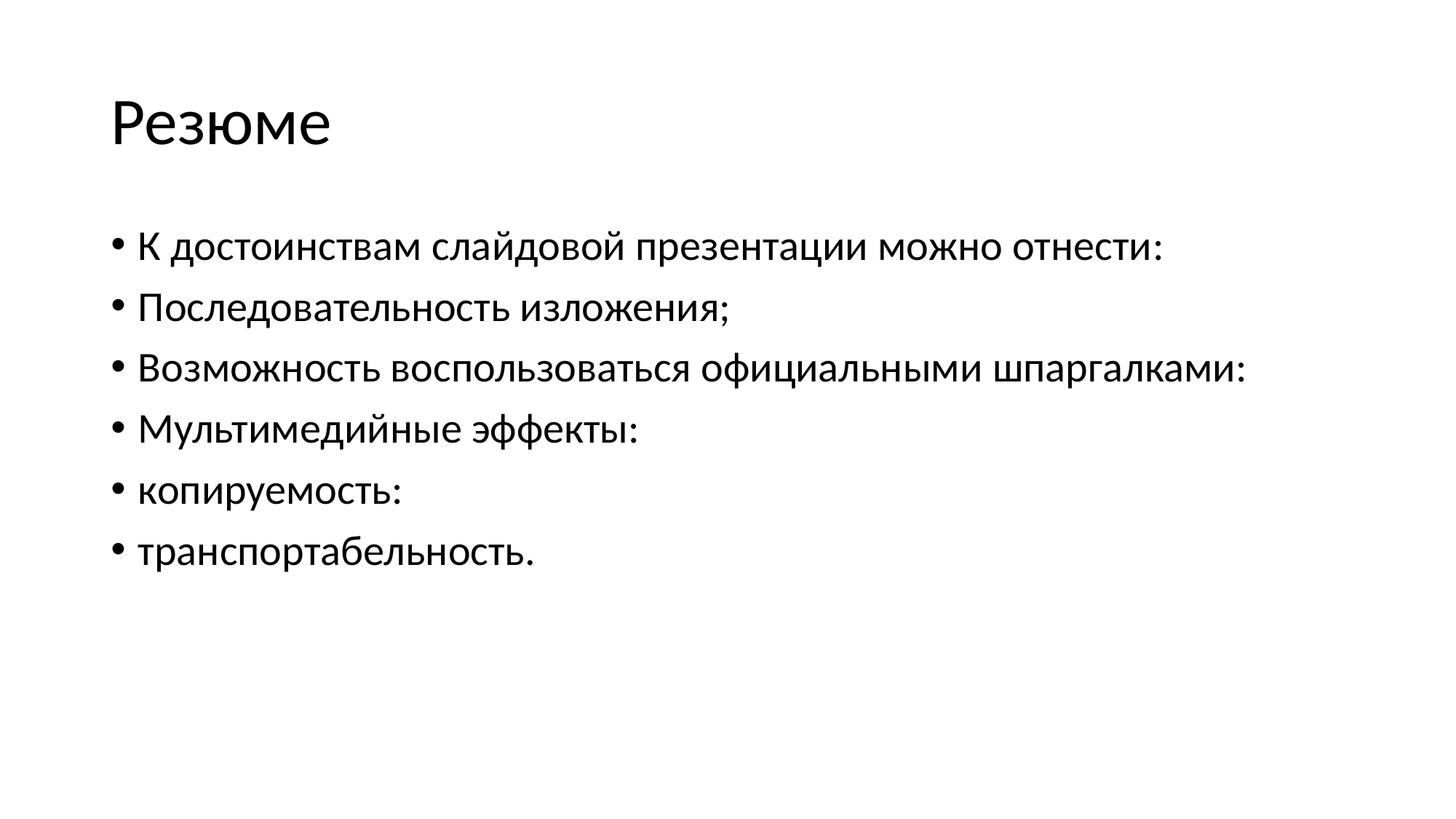

# Резюме
К достоинствам слайдовой презентации можно отнести:
Последовательность изложения;
Возможность воспользоваться официальными шпаргалками:
Мультимедийные эффекты:
копируемость:
транспортабельность.